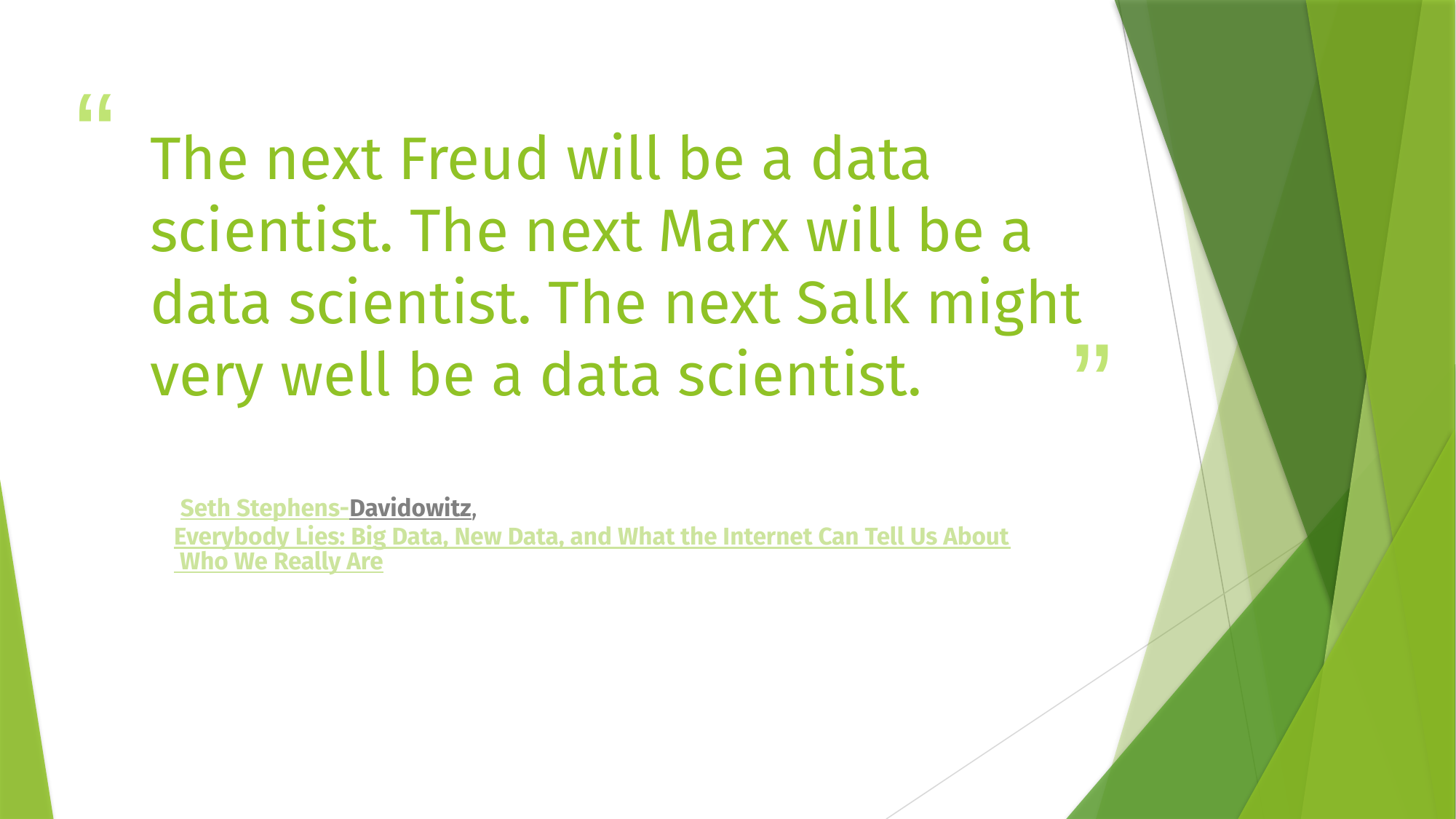

# The next Freud will be a data scientist. The next Marx will be a data scientist. The next Salk might very well be a data scientist.
 Seth Stephens-Davidowitz, Everybody Lies: Big Data, New Data, and What the Internet Can Tell Us About Who We Really Are